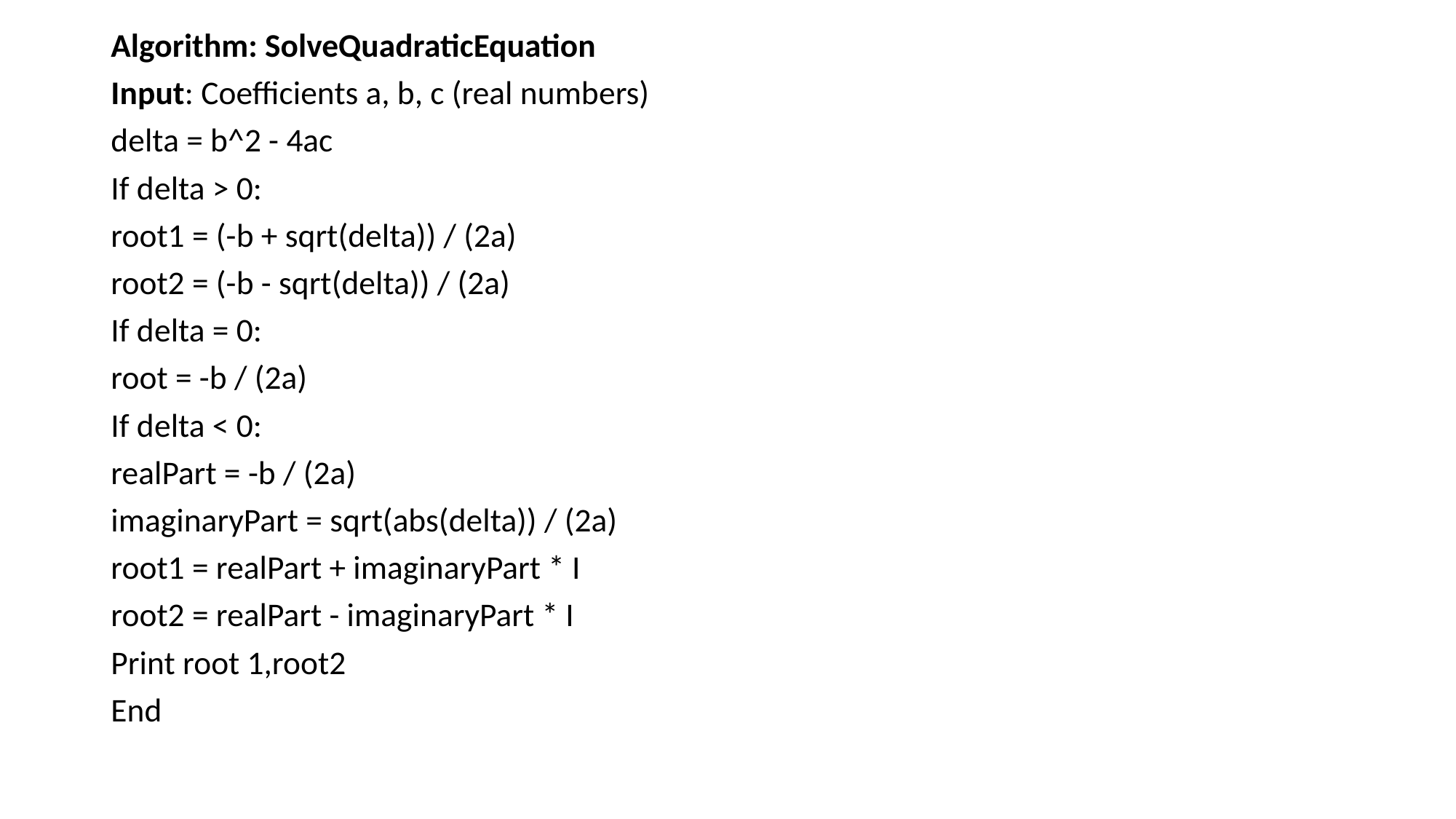

Algorithm: SolveQuadraticEquation
Input: Coefficients a, b, c (real numbers)
delta = b^2 - 4ac
If delta > 0:
root1 = (-b + sqrt(delta)) / (2a)
root2 = (-b - sqrt(delta)) / (2a)
If delta = 0:
root = -b / (2a)
If delta < 0:
realPart = -b / (2a)
imaginaryPart = sqrt(abs(delta)) / (2a)
root1 = realPart + imaginaryPart * I
root2 = realPart - imaginaryPart * I
Print root 1,root2
End